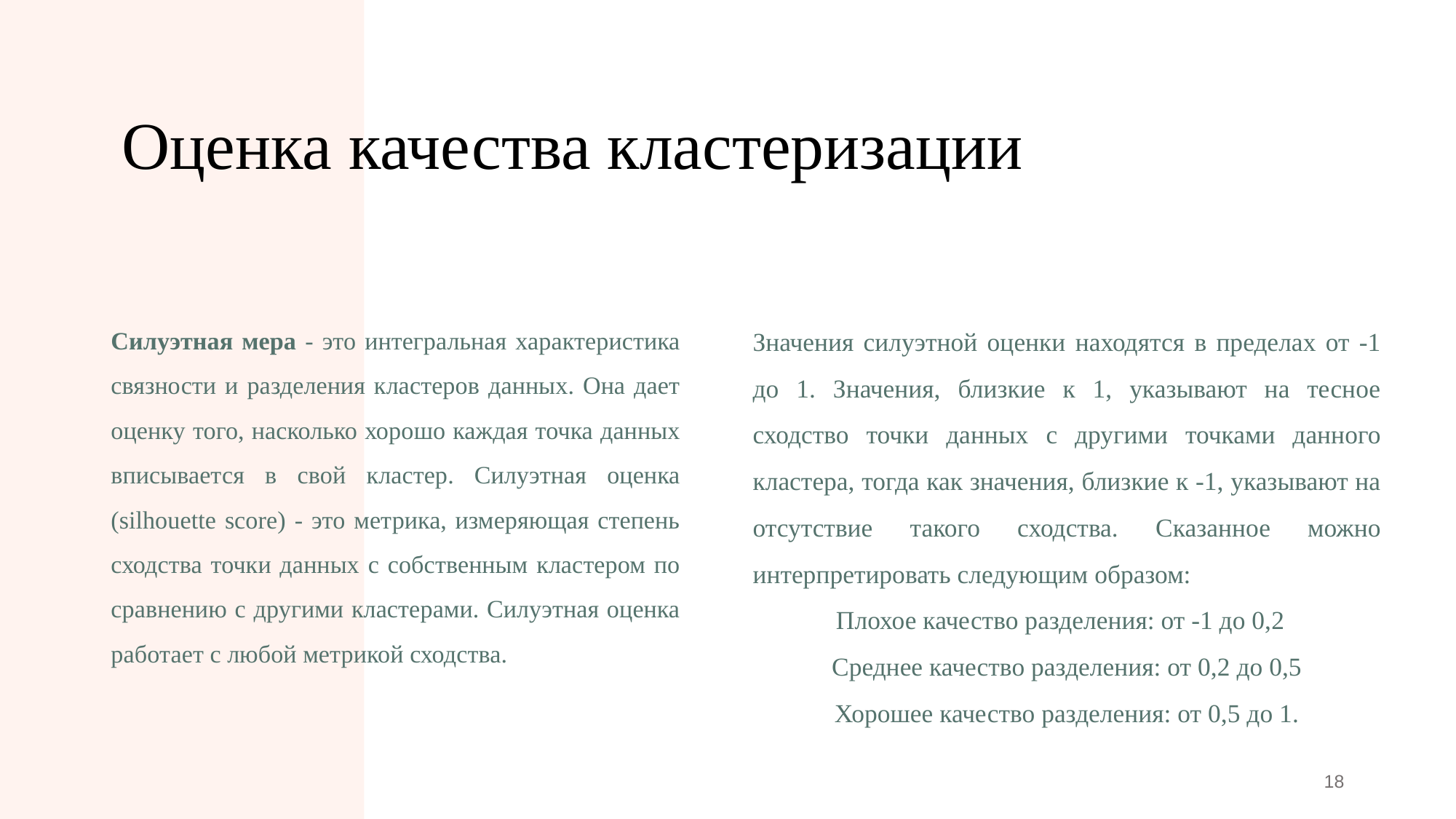

# Оценка качества кластеризации
Силуэтная мера - это интегральная характеристика связности и разделения кластеров данных. Она дает оценку того, насколько хорошо каждая точка данных вписывается в свой кластер. Силуэтная оценка (silhouette score) - это метрика, измеряющая степень сходства точки данных с собственным кластером по сравнению с другими кластерами. Силуэтная оценка работает с любой метрикой сходства.
Значения силуэтной оценки находятся в пределах от -1 до 1. Значения, близкие к 1, указывают на тесное сходство точки данных с другими точками данного кластера, тогда как значения, близкие к -1, указывают на отсутствие такого сходства. Сказанное можно интерпретировать следующим образом:
Плохое качество разделения: от -1 до 0,2
Среднее качество разделения: от 0,2 до 0,5
Хорошее качество разделения: от 0,5 до 1.

18